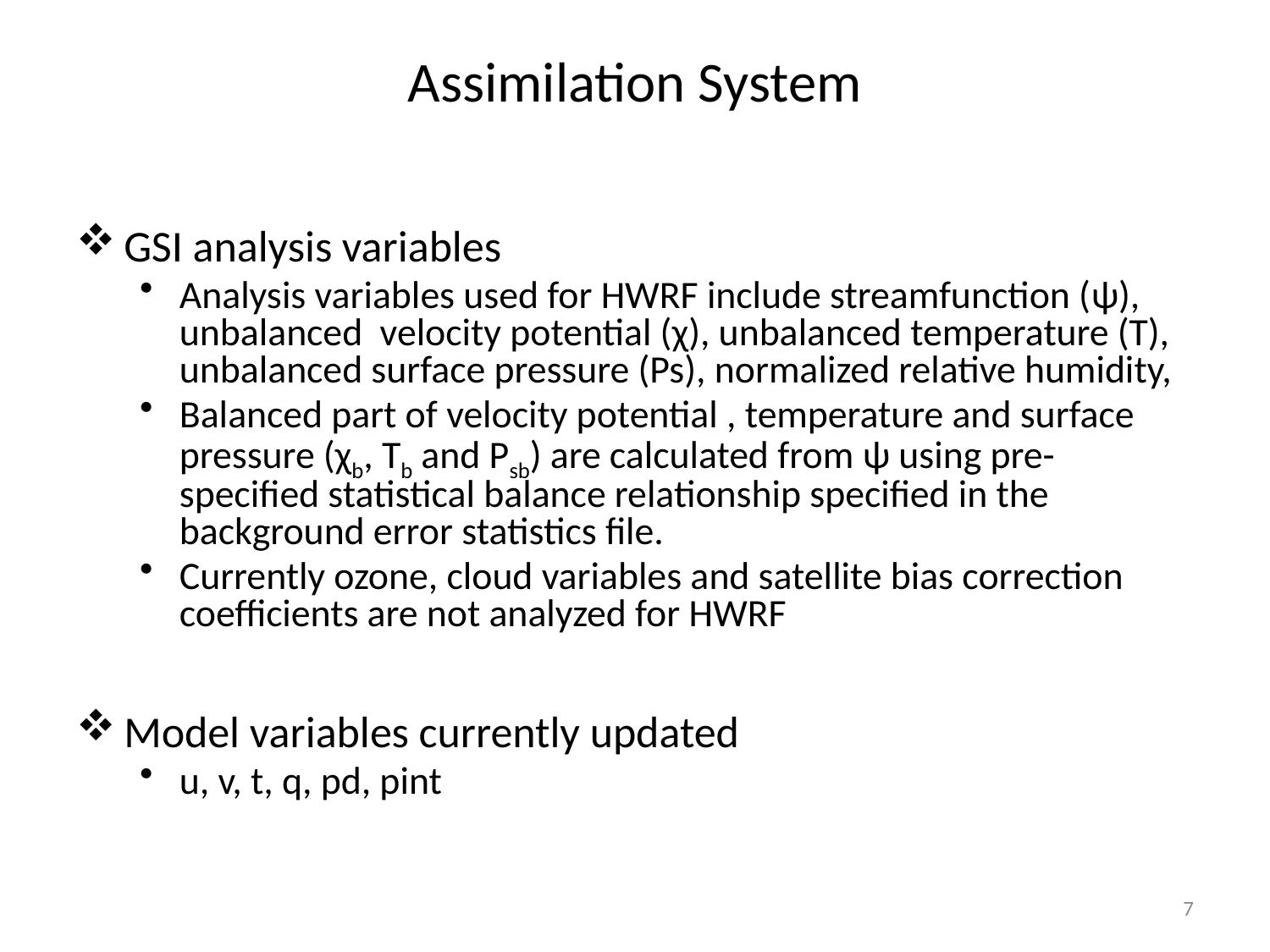

GSI analysis variables
Analysis variables used for HWRF include streamfunction (ψ), unbalanced  velocity potential (χ), unbalanced temperature (T), unbalanced surface pressure (Ps), normalized relative humidity,
Balanced part of velocity potential , temperature and surface pressure (χb, Tb and Psb) are calculated from ψ using pre-specified statistical balance relationship specified in the background error statistics file.
Currently ozone, cloud variables and satellite bias correction coefficients are not analyzed for HWRF

Model variables currently updated
u, v, t, q, pd, pint
Assimilation System
7